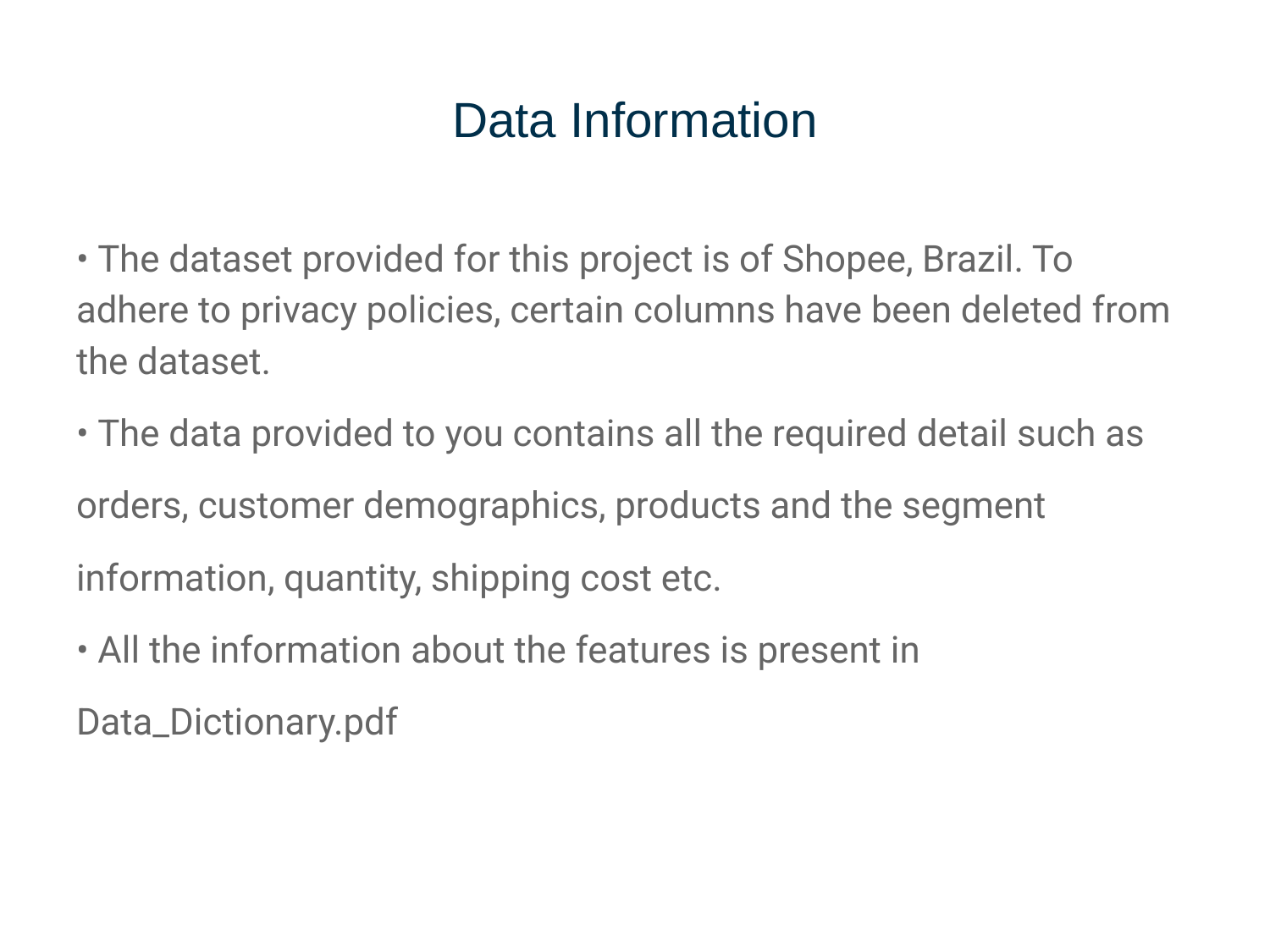

# Data Information
• The dataset provided for this project is of Shopee, Brazil. To adhere to privacy policies, certain columns have been deleted from  the dataset.
• The data provided to you contains all the required detail such as
orders, customer demographics, products and the segment
information, quantity, shipping cost etc.
• All the information about the features is present in
Data_Dictionary.pdf